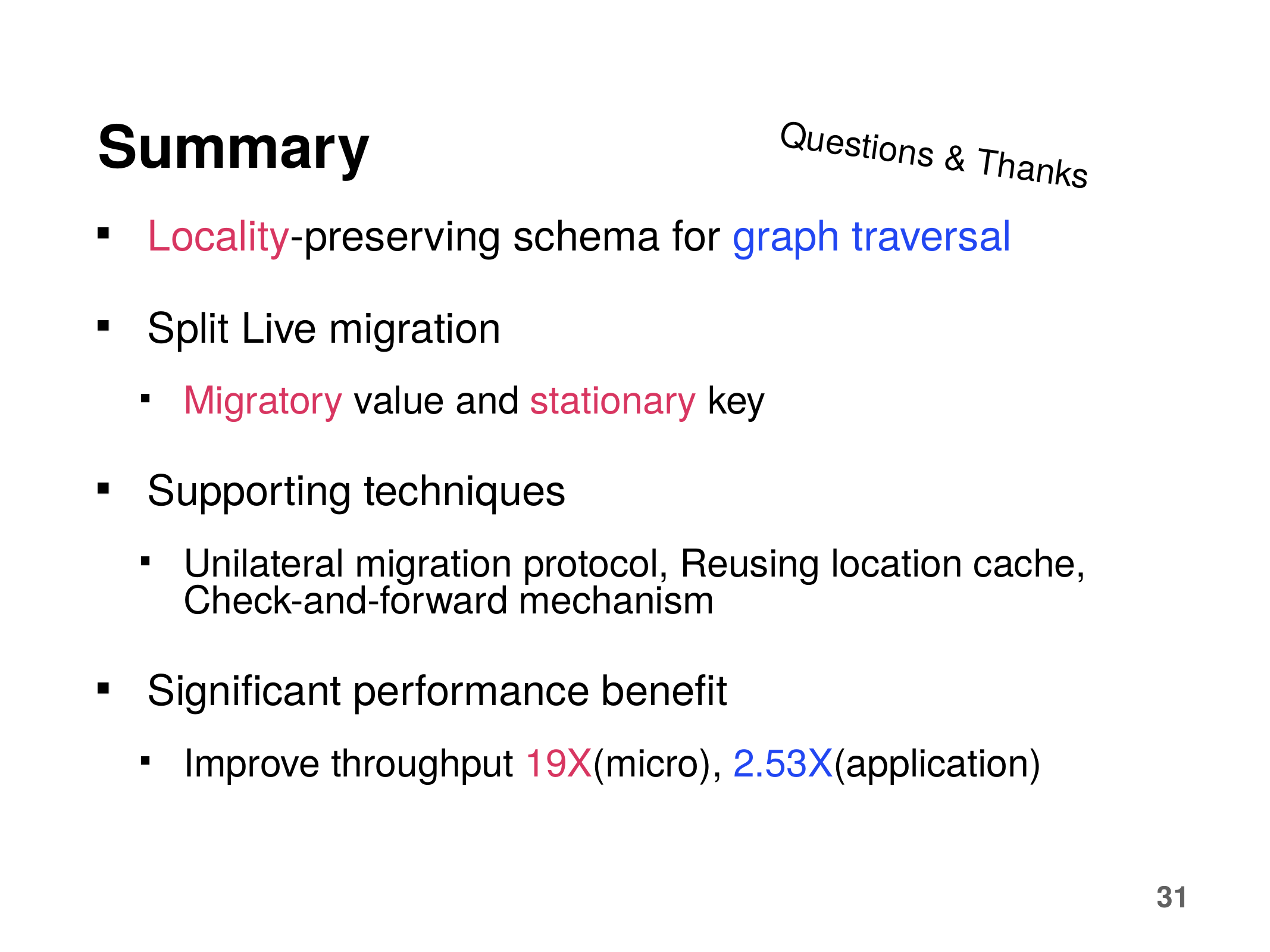

# Summary
Questions & Thanks
Locality-preserving schema for graph traversal
Split Live migration
Migratory value and stationary key
Supporting techniques
Unilateral migration protocol, Reusing location cache, Check-and-forward mechanism
Significant performance benefit
Improve throughput 19X(micro), 2.53X(application)
31